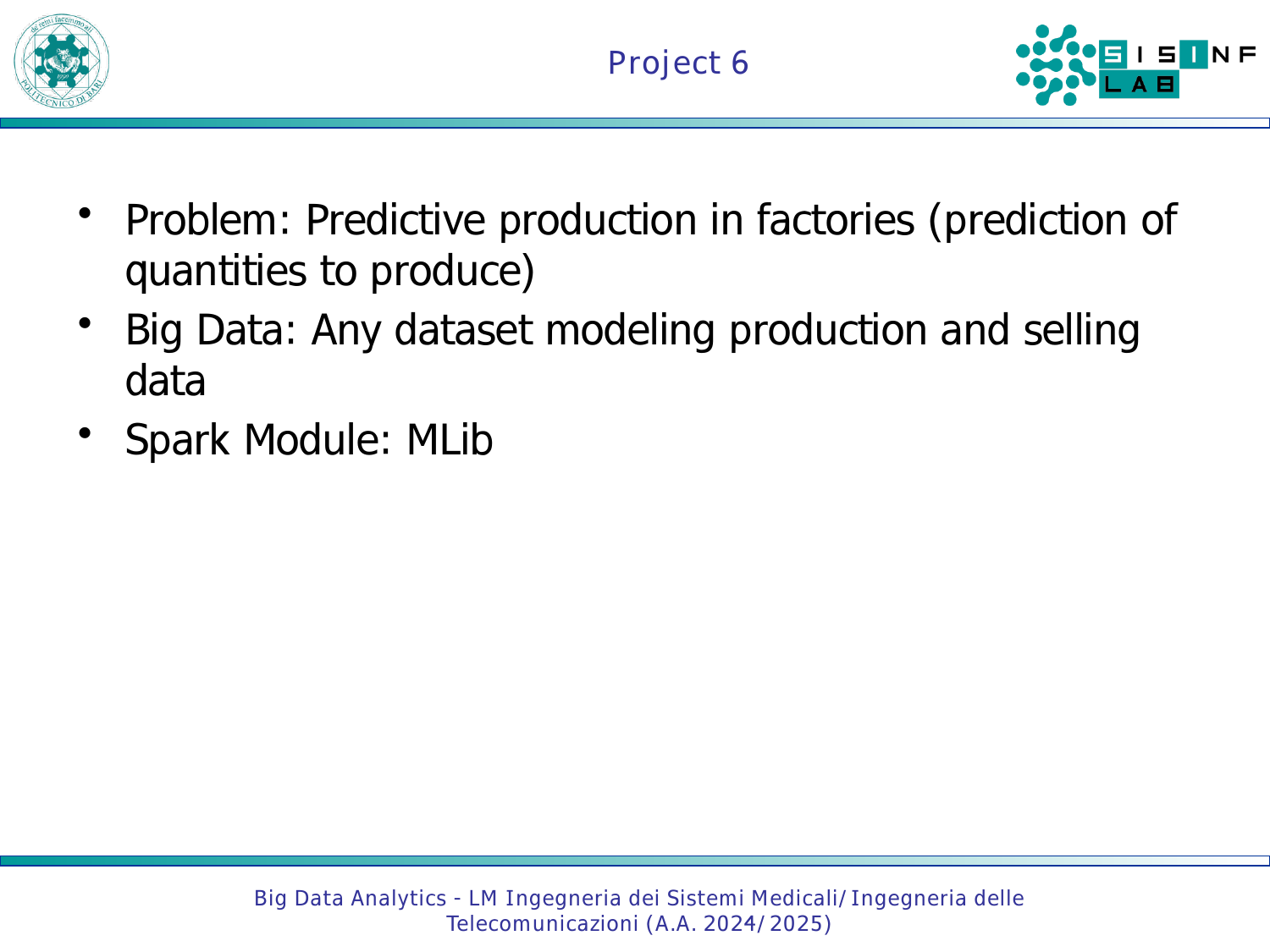

# Project 6
Problem: Predictive production in factories (prediction of quantities to produce)
Big Data: Any dataset modeling production and selling data
Spark Module: MLib

Big Data Analytics - LM Ingegneria dei Sistemi Medicali/Ingegneria delle Telecomunicazioni (A.A. 2024/2025)